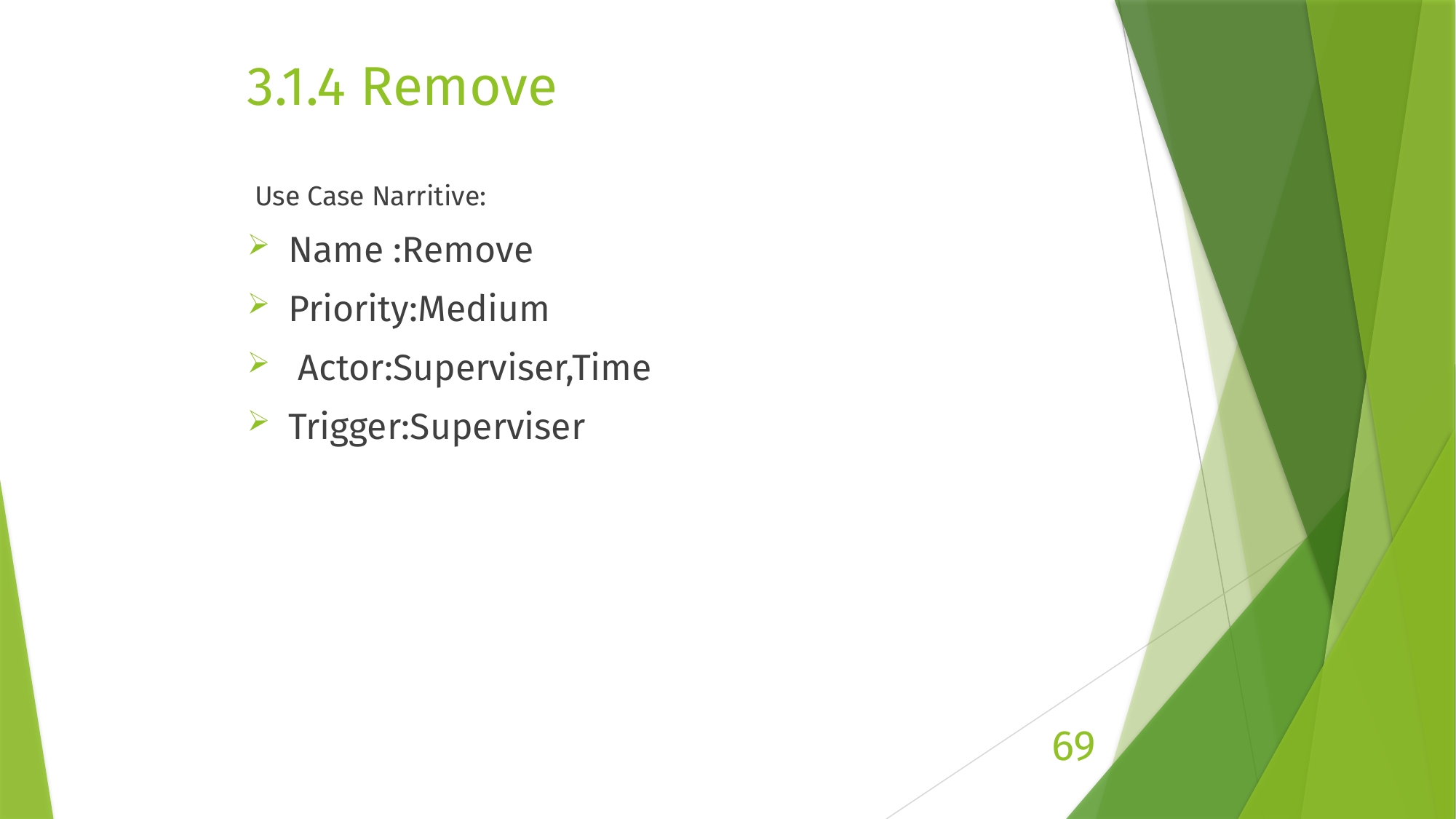

# 3.1.4 Remove
 Use Case Narritive:
Name :Remove
Priority:Medium
 Actor:Superviser,Time
Trigger:Superviser
69